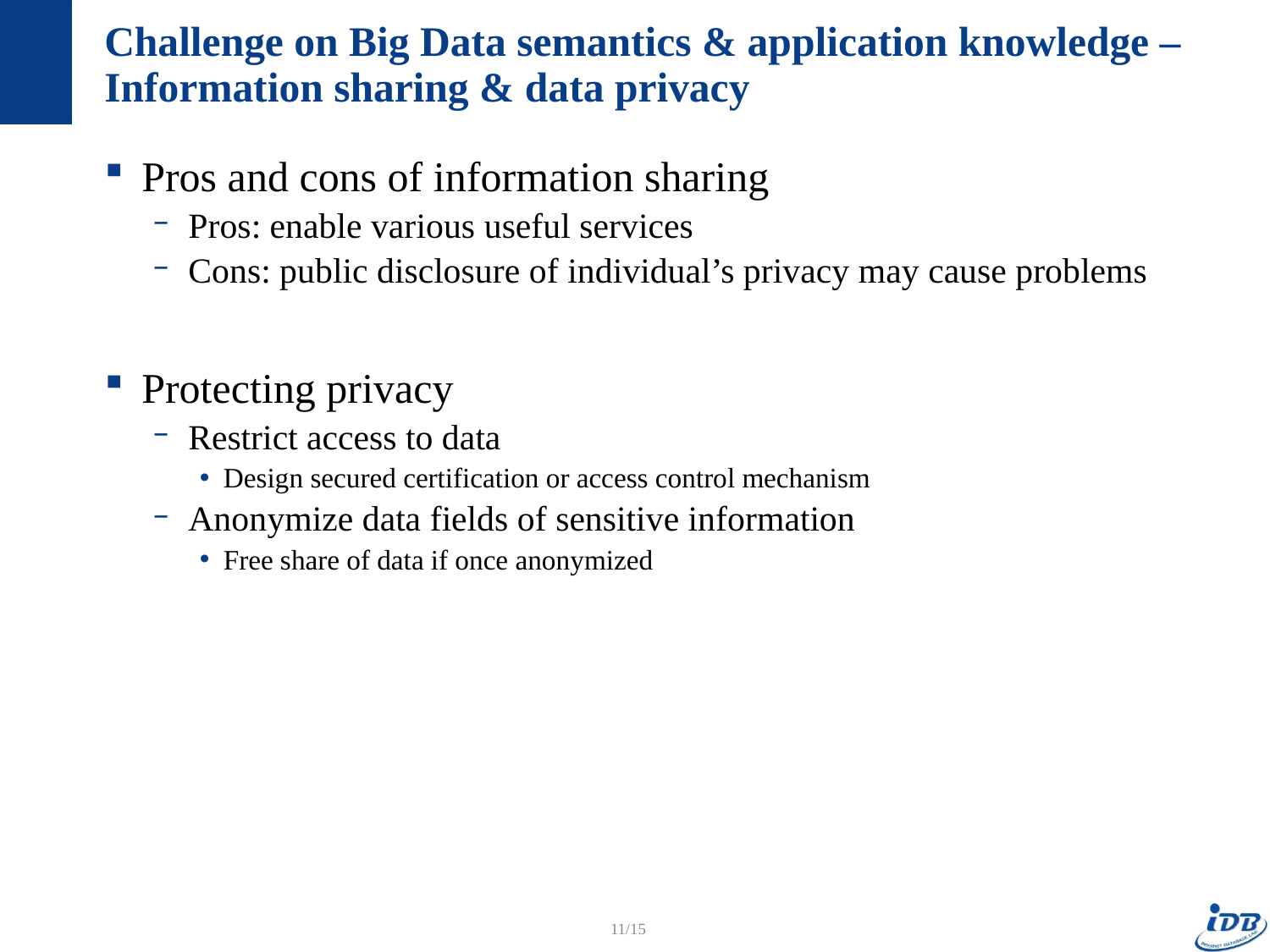

# Challenge on Big Data semantics & application knowledge – Information sharing & data privacy
Pros and cons of information sharing
Pros: enable various useful services
Cons: public disclosure of individual’s privacy may cause problems

Protecting privacy
Restrict access to data
Design secured certification or access control mechanism
Anonymize data fields of sensitive information
Free share of data if once anonymized

11/15